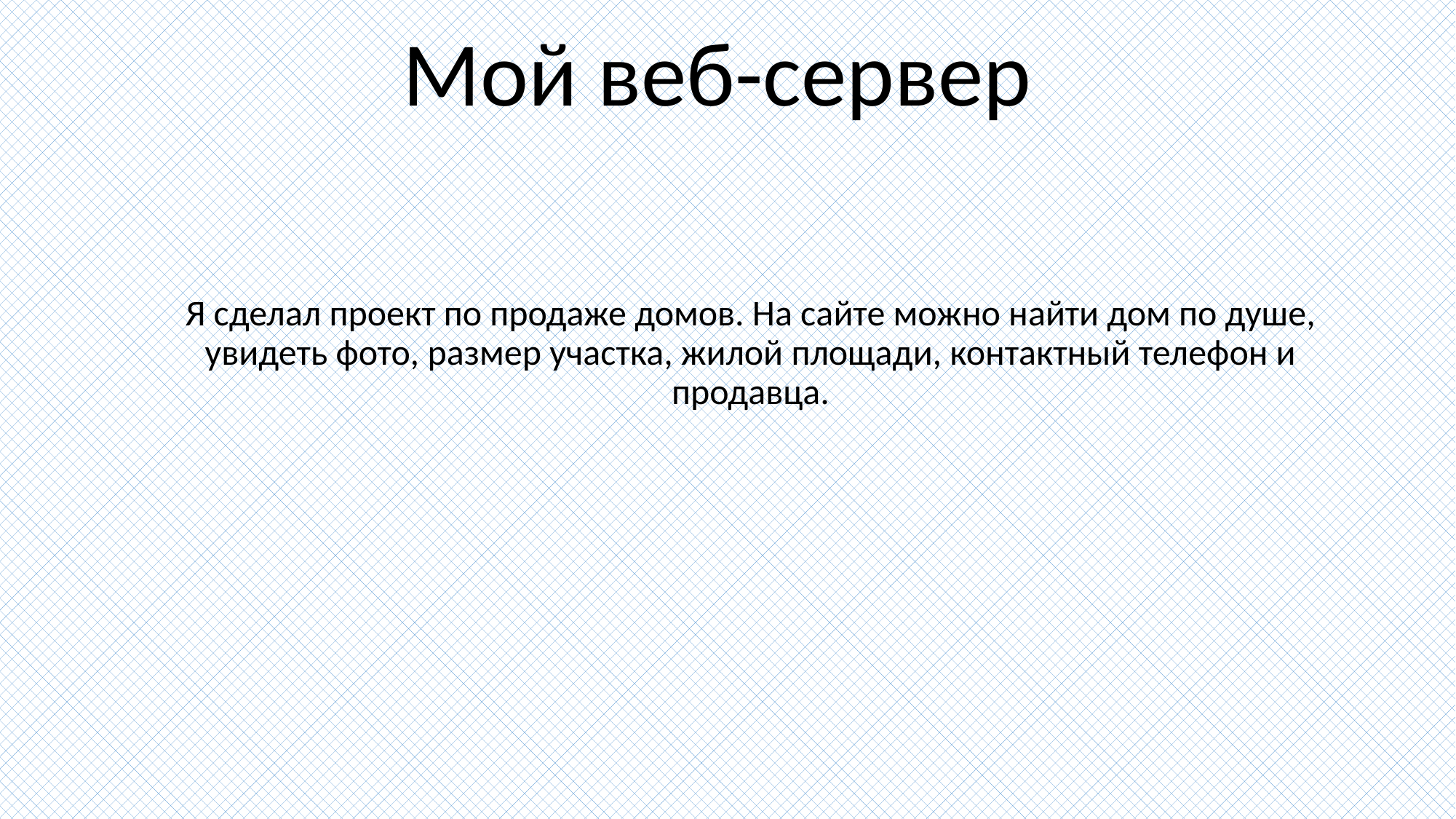

# Мой веб-сервер
Я сделал проект по продаже домов. На сайте можно найти дом по душе, увидеть фото, размер участка, жилой площади, контактный телефон и продавца.